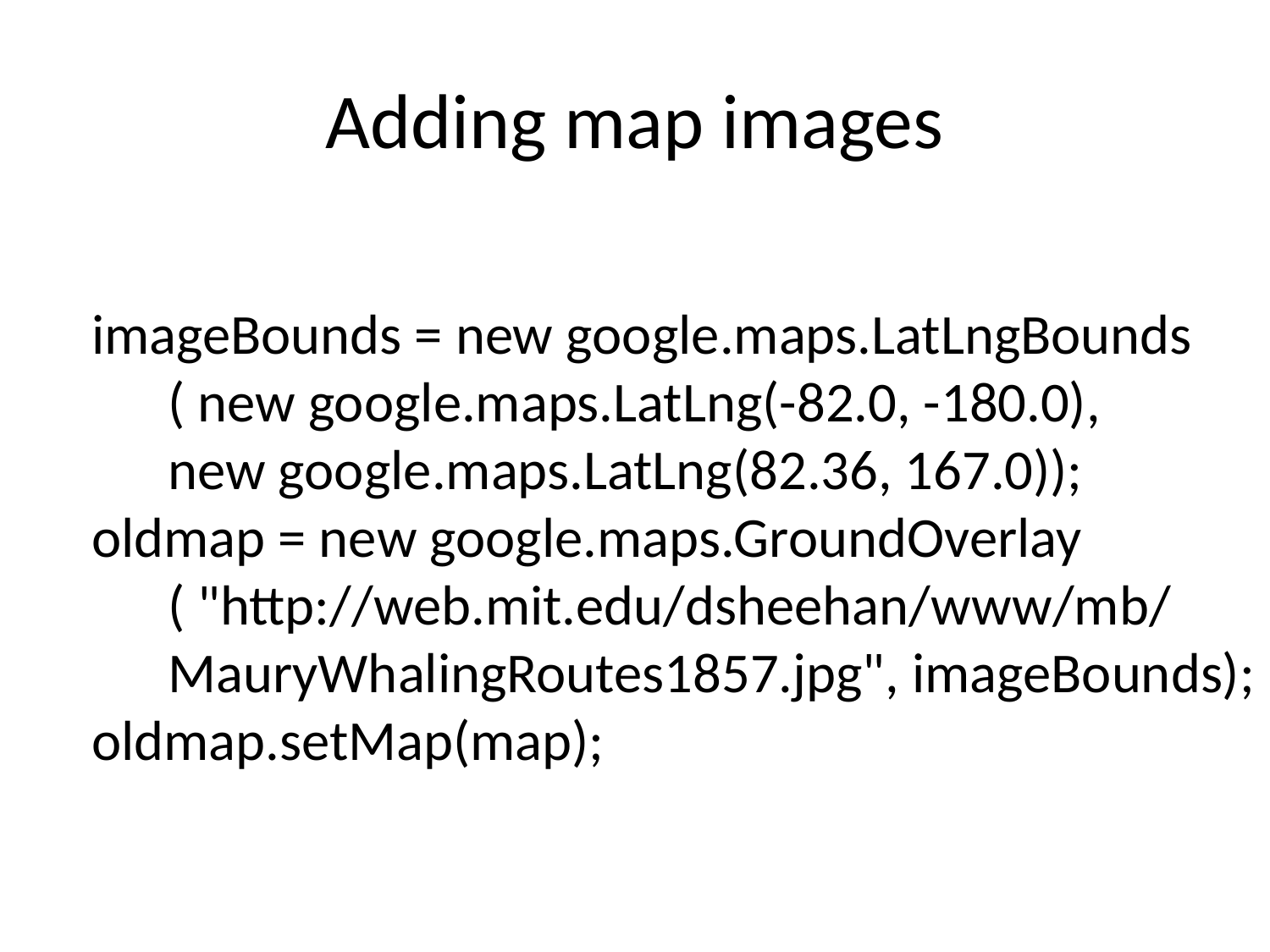

# Adding map images

    imageBounds = new google.maps.LatLngBounds
	( new google.maps.LatLng(-82.0, -180.0),
	new google.maps.LatLng(82.36, 167.0));
    oldmap = new google.maps.GroundOverlay
	( "http://web.mit.edu/dsheehan/www/mb/
	MauryWhalingRoutes1857.jpg", imageBounds);
    oldmap.setMap(map);